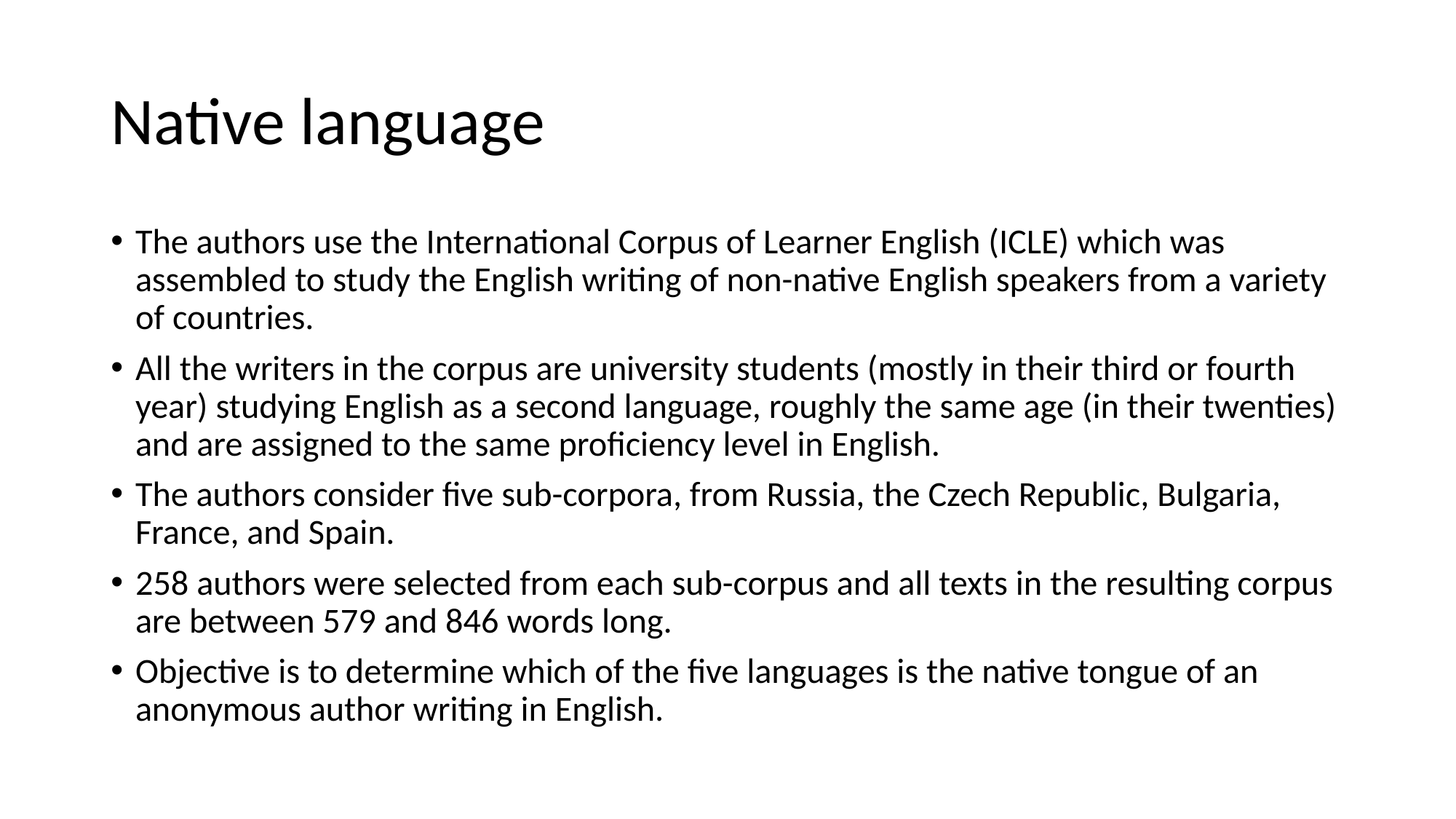

# Native language
The authors use the International Corpus of Learner English (ICLE) which was assembled to study the English writing of non-native English speakers from a variety of countries.
All the writers in the corpus are university students (mostly in their third or fourth year) studying English as a second language, roughly the same age (in their twenties) and are assigned to the same proficiency level in English.
The authors consider five sub-corpora, from Russia, the Czech Republic, Bulgaria, France, and Spain.
258 authors were selected from each sub-corpus and all texts in the resulting corpus are between 579 and 846 words long.
Objective is to determine which of the five languages is the native tongue of an anonymous author writing in English.